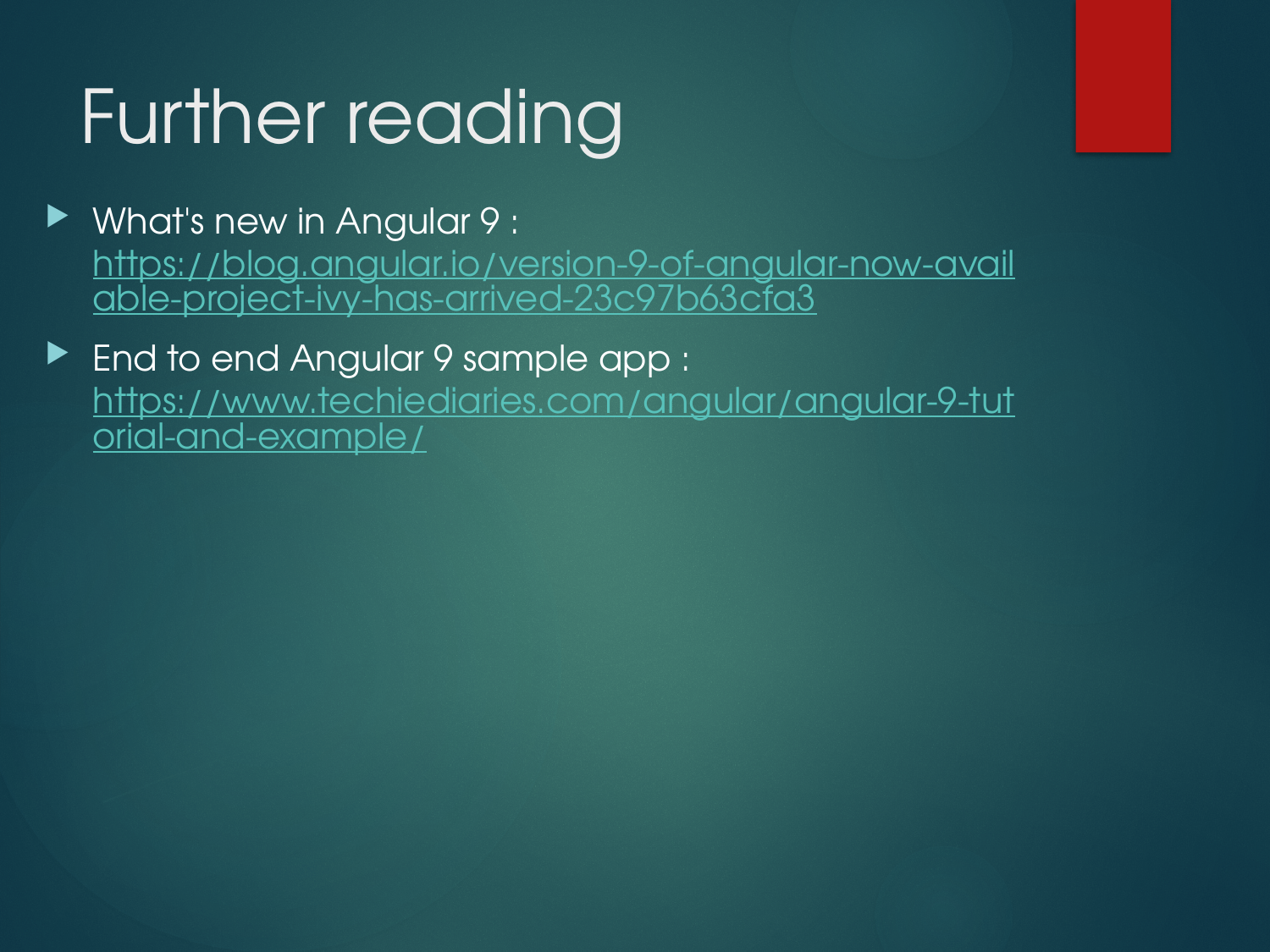

# Further reading
What's new in Angular 9 : https://blog.angular.io/version-9-of-angular-now-available-project-ivy-has-arrived-23c97b63cfa3
End to end Angular 9 sample app : https://www.techiediaries.com/angular/angular-9-tutorial-and-example/